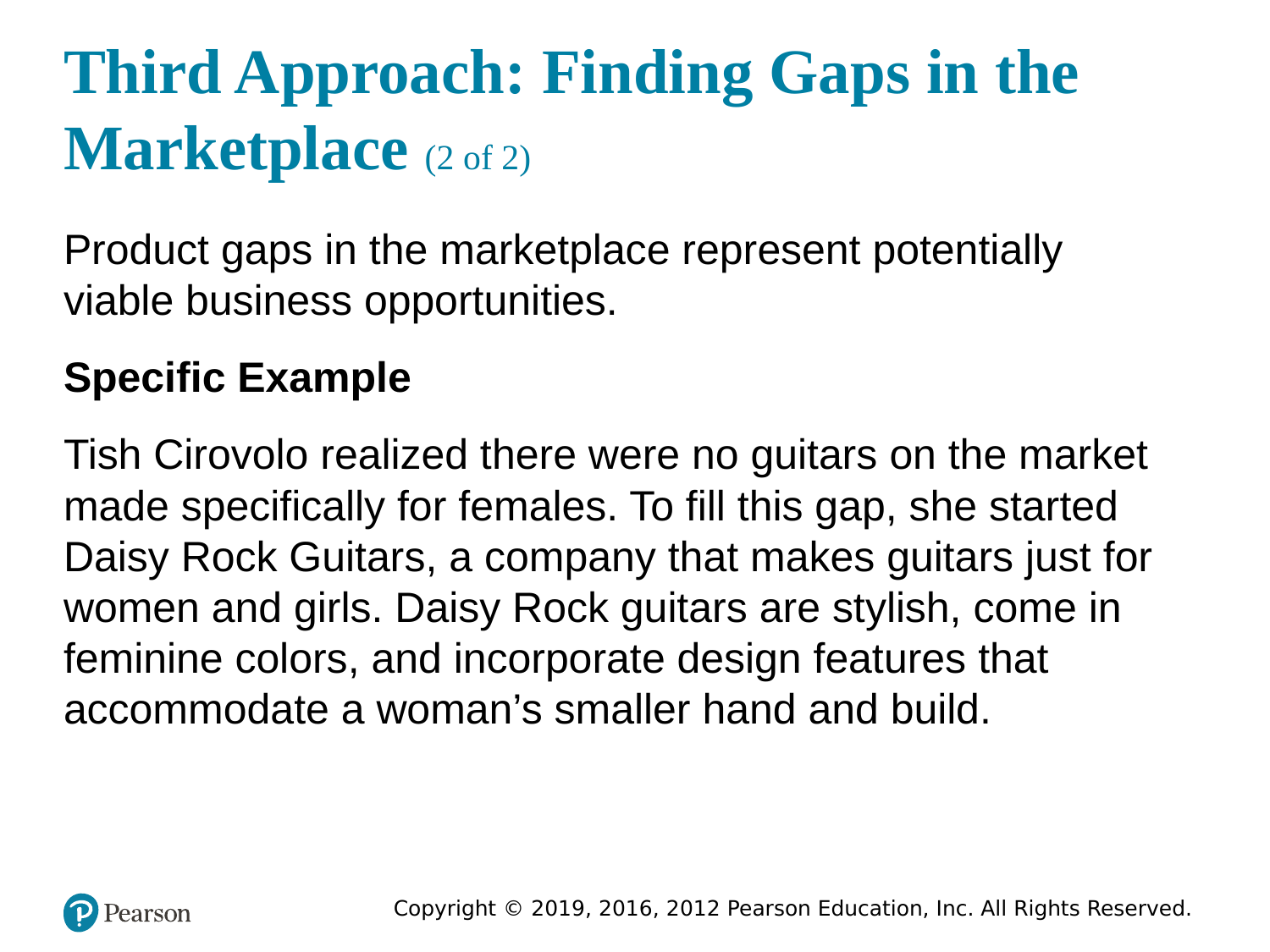

# Third Approach: Finding Gaps in the Marketplace (2 of 2)
Product gaps in the marketplace represent potentially viable business opportunities.
Specific Example
Tish Cirovolo realized there were no guitars on the market made specifically for females. To fill this gap, she started Daisy Rock Guitars, a company that makes guitars just for women and girls. Daisy Rock guitars are stylish, come in feminine colors, and incorporate design features that accommodate a woman’s smaller hand and build.